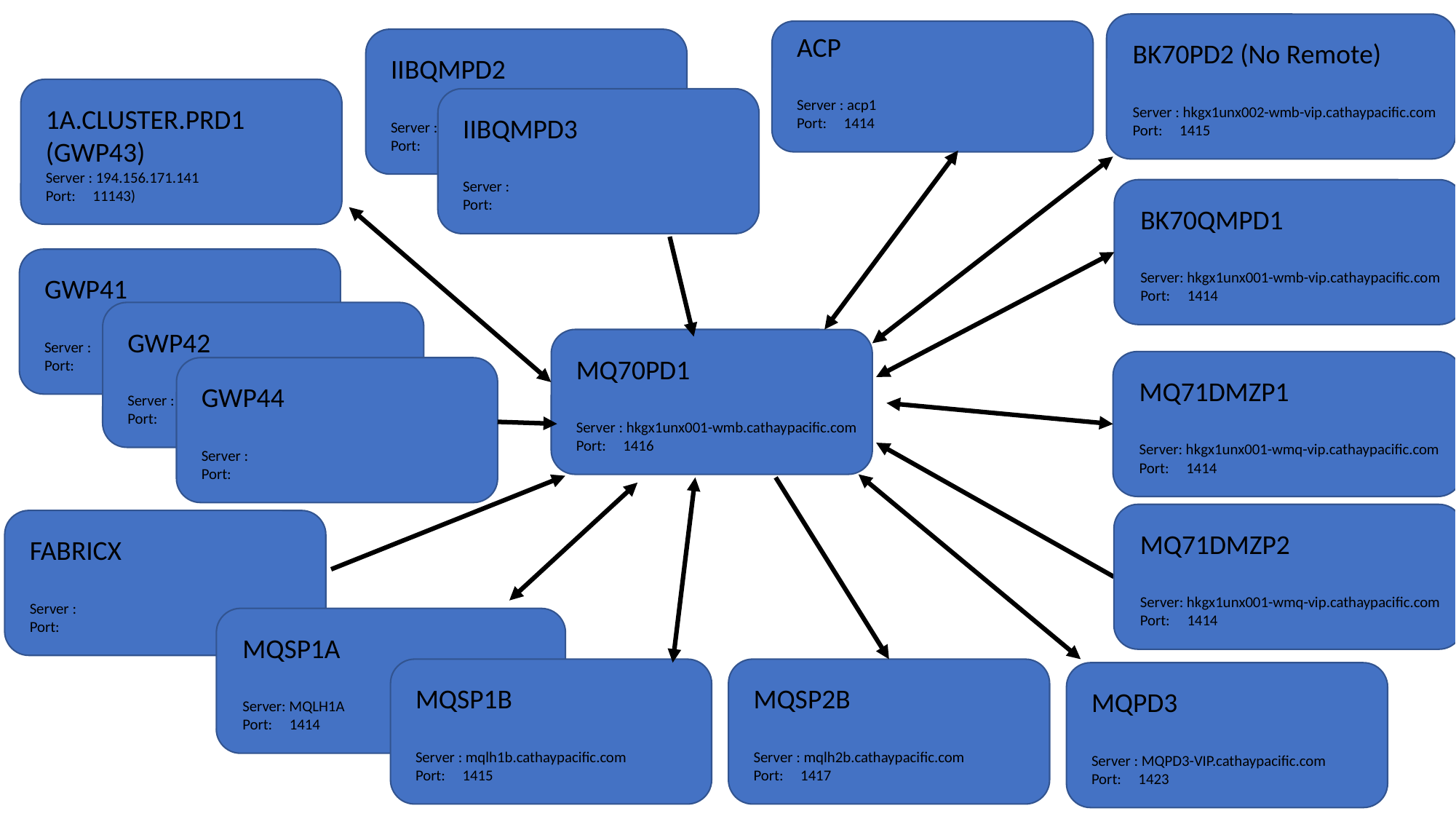

BK70PD2 (No Remote)

Server : hkgx1unx002-wmb-vip.cathaypacific.com
Port:     1415

ACP

Server : acp1
Port:     1414

IIBQMPD2

Server :
Port:

1A.CLUSTER.PRD1
(GWP43)
Server : 194.156.171.141
Port:     11143)

IIBQMPD3

Server :
Port:

BK70QMPD1

Server: hkgx1unx001-wmb-vip.cathaypacific.com
Port:     1414

GWP41

Server :
Port:

GWP42

Server :
Port:

MQ70PD1

Server : hkgx1unx001-wmb.cathaypacific.com
Port:     1416

MQ71DMZP1

Server: hkgx1unx001-wmq-vip.cathaypacific.com
Port:     1414

GWP44

Server :
Port:

MQ71DMZP2

Server: hkgx1unx001-wmq-vip.cathaypacific.com
Port:     1414

FABRICX

Server :
Port:

MQSP1A

Server: MQLH1A
Port:     1414

MQSP1B

Server : mqlh1b.cathaypacific.com
Port:     1415

MQSP2B

Server : mqlh2b.cathaypacific.com
Port:     1417

MQPD3

Server : MQPD3-VIP.cathaypacific.com
Port:     1423